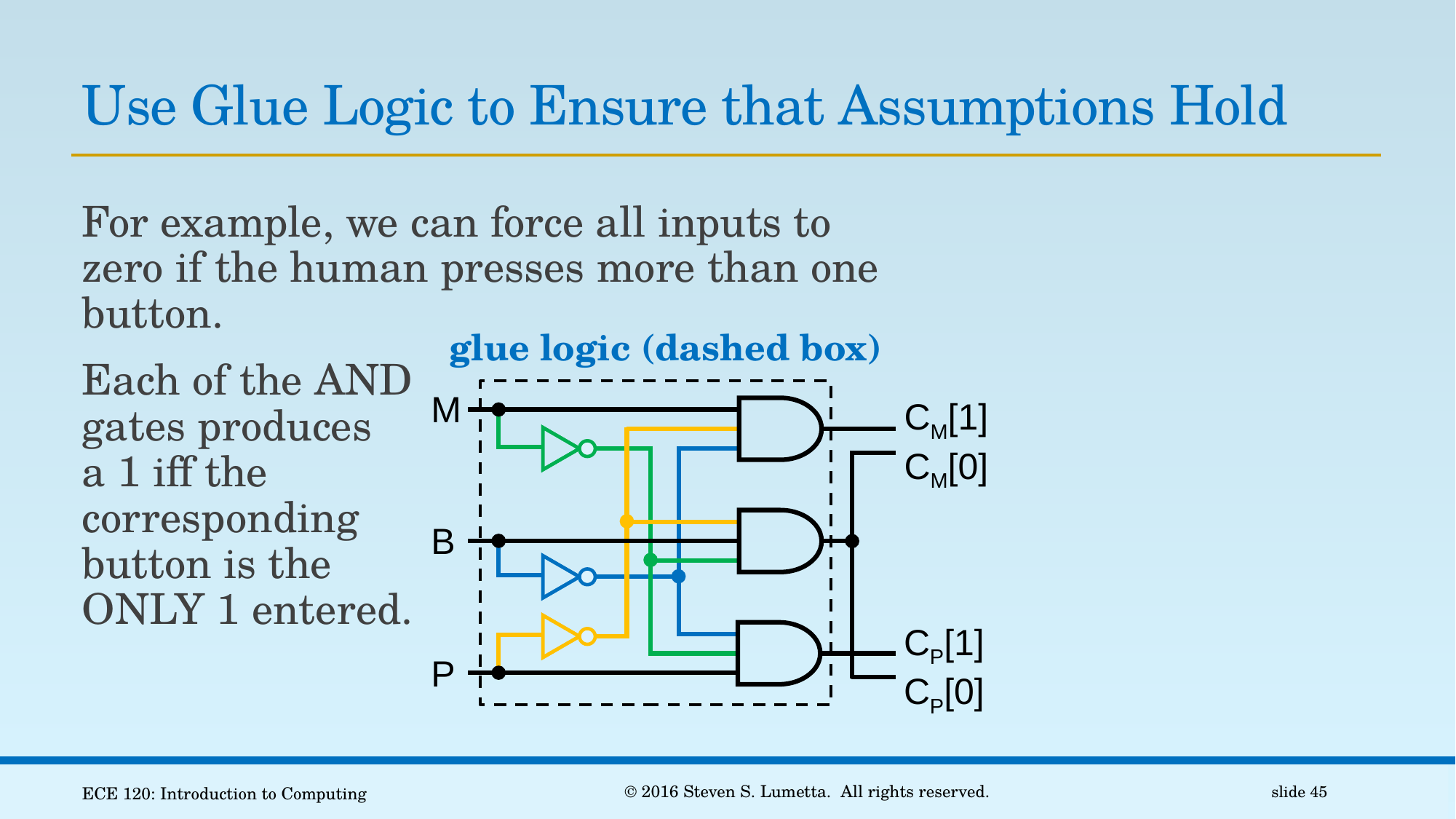

# Use Glue Logic to Ensure that Assumptions Hold
For example, we can force all inputs to
zero if the human presses more than one
button.
Each of the AND
gates produces
a 1 iff the
corresponding
button is the
ONLY 1 entered.
glue logic (dashed box)
M

CM[1]
CM[0]

B

CP[1]
CP[0]

P

ECE 120: Introduction to Computing
© 2016 Steven S. Lumetta.  All rights reserved.
slide 45